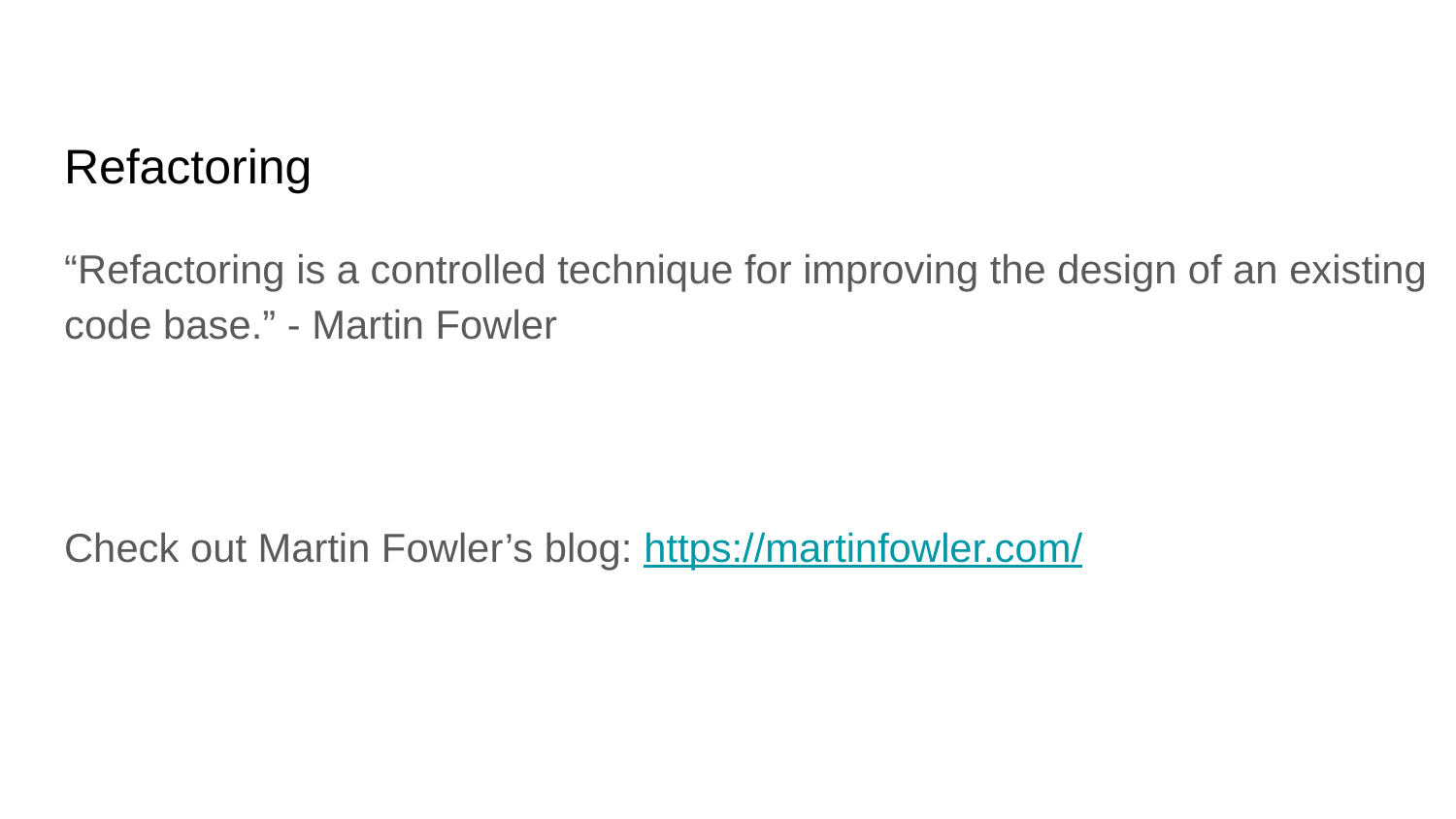

# Refactoring
“Refactoring is a controlled technique for improving the design of an existing code base.” - Martin Fowler

Check out Martin Fowler’s blog: https://martinfowler.com/